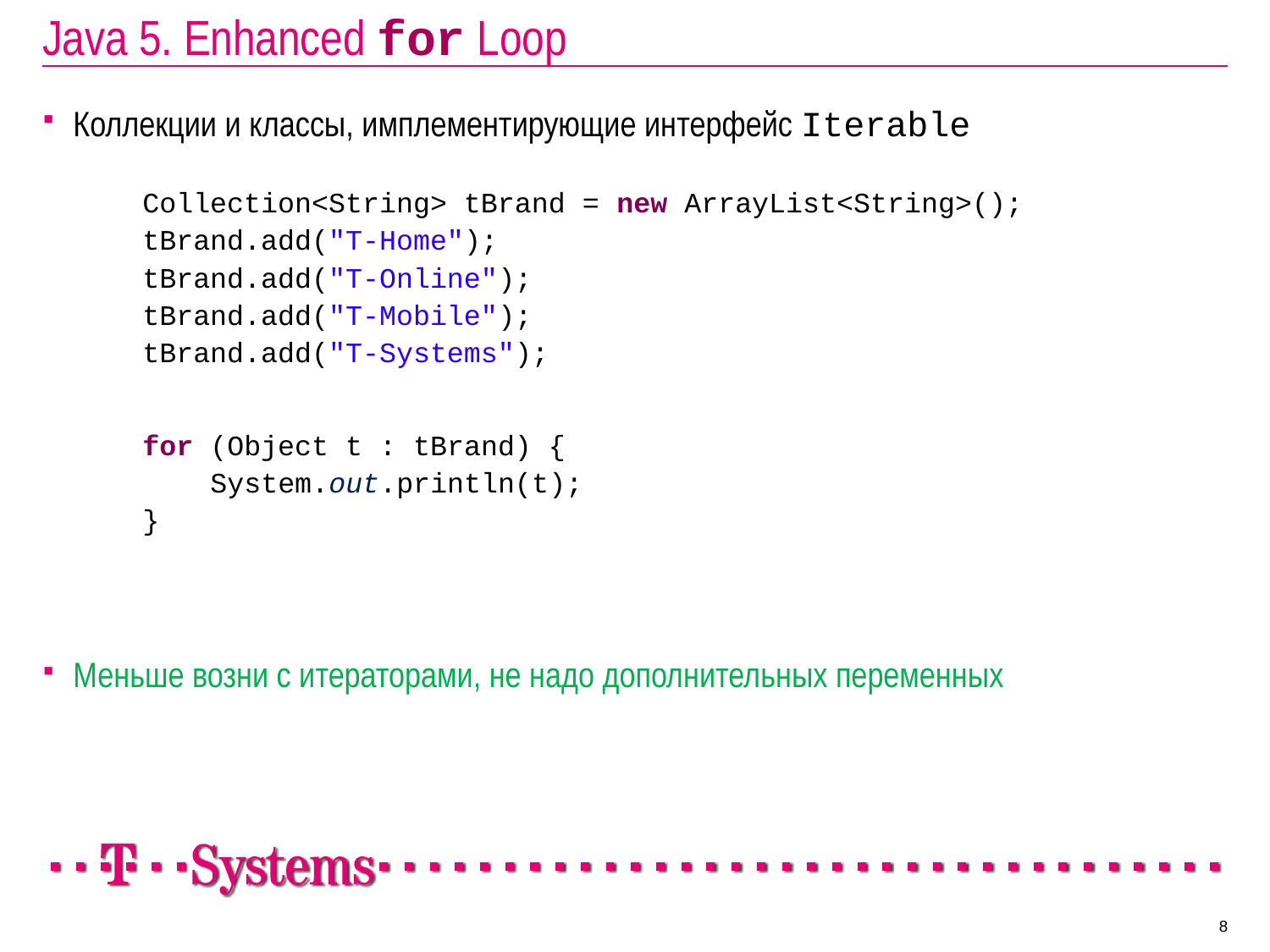

# Java 5. Enhanced for Loop
Коллекции и классы, имплементирующие интерфейс Iterable

Collection<String> tBrand = new ArrayList<String>();
tBrand.add("T-Home");
tBrand.add("T-Online");
tBrand.add("T-Mobile");
tBrand.add("T-Systems");

for (Object t : tBrand) {
    System.out.println(t);
}

Меньше возни с итераторами, не надо дополнительных переменных

8